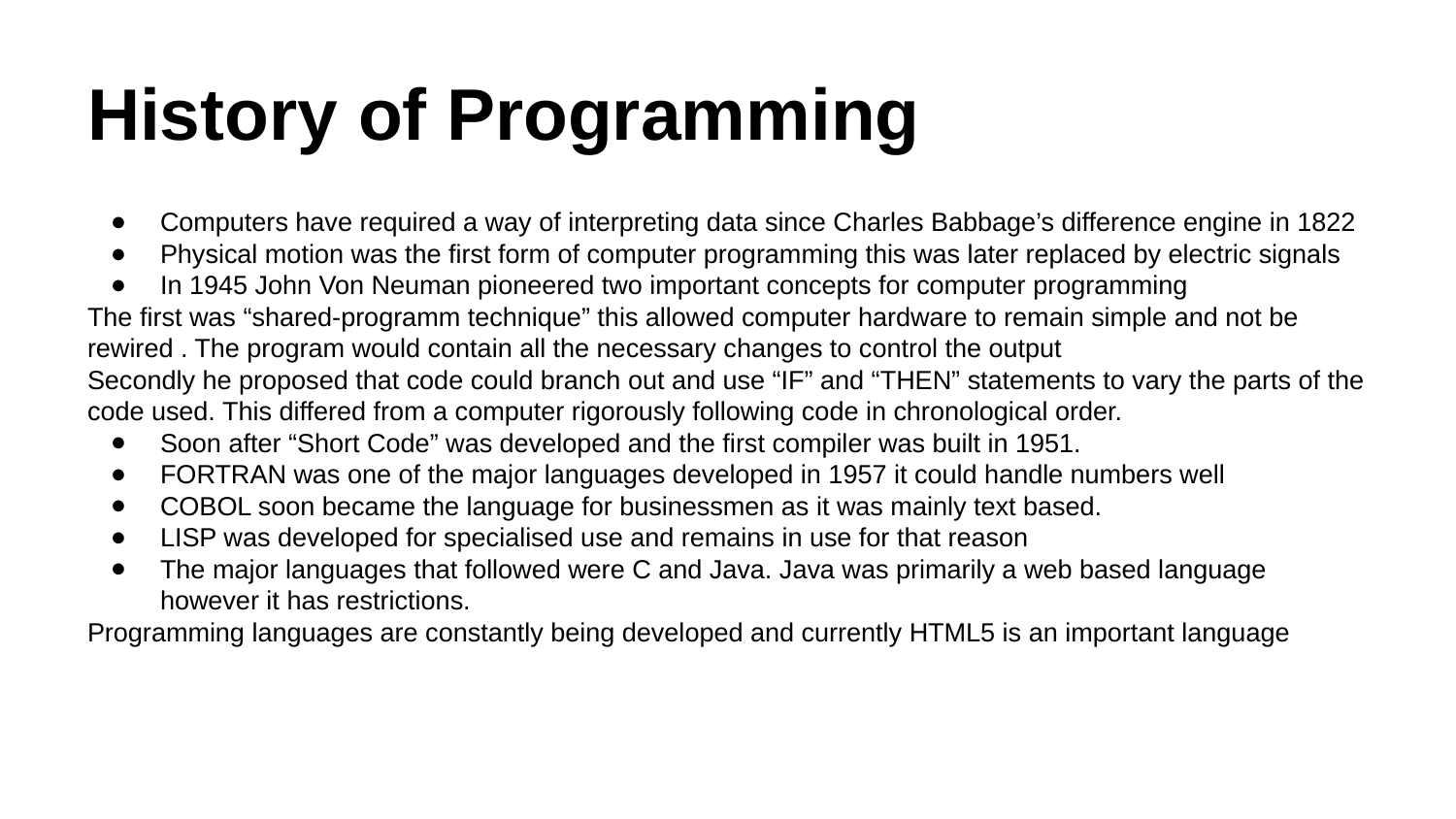

# History of Programming
Computers have required a way of interpreting data since Charles Babbage’s difference engine in 1822
Physical motion was the first form of computer programming this was later replaced by electric signals
In 1945 John Von Neuman pioneered two important concepts for computer programming
The first was “shared-programm technique” this allowed computer hardware to remain simple and not be rewired . The program would contain all the necessary changes to control the output
Secondly he proposed that code could branch out and use “IF” and “THEN” statements to vary the parts of the code used. This differed from a computer rigorously following code in chronological order.
Soon after “Short Code” was developed and the first compiler was built in 1951.
FORTRAN was one of the major languages developed in 1957 it could handle numbers well
COBOL soon became the language for businessmen as it was mainly text based.
LISP was developed for specialised use and remains in use for that reason
The major languages that followed were C and Java. Java was primarily a web based language however it has restrictions.
Programming languages are constantly being developed and currently HTML5 is an important language